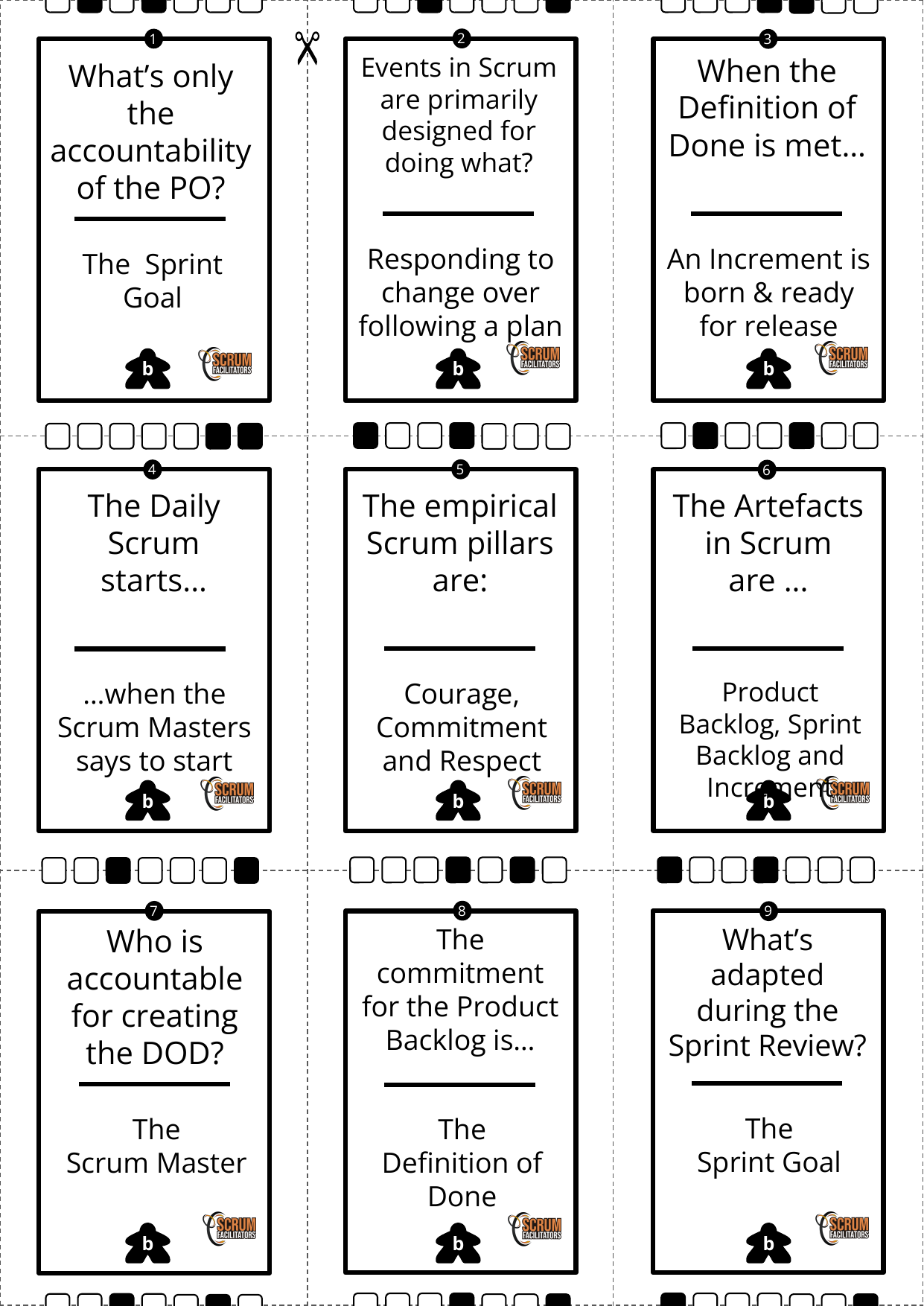

2
1
3
Events in Scrum are primarily designed for doing what?
When the Definition of Done is met…
# What’s only the accountability of the PO?
Responding to change over following a plan
An Increment is born & ready for release
The  Sprint Goal

5
4
6
The empirical Scrum pillars are:
The Artefacts in Scrum are ...
The Daily Scrum starts...
Courage, Commitment and Respect
Product Backlog, Sprint Backlog and Increment
…when the Scrum Masters says to start

8
7
9
What’s adapted during the Sprint Review?
Who is accountable for creating the DOD?
The commitment for the Product Backlog is…
The
Sprint Goal
The
Scrum Master
The
Definition of Done